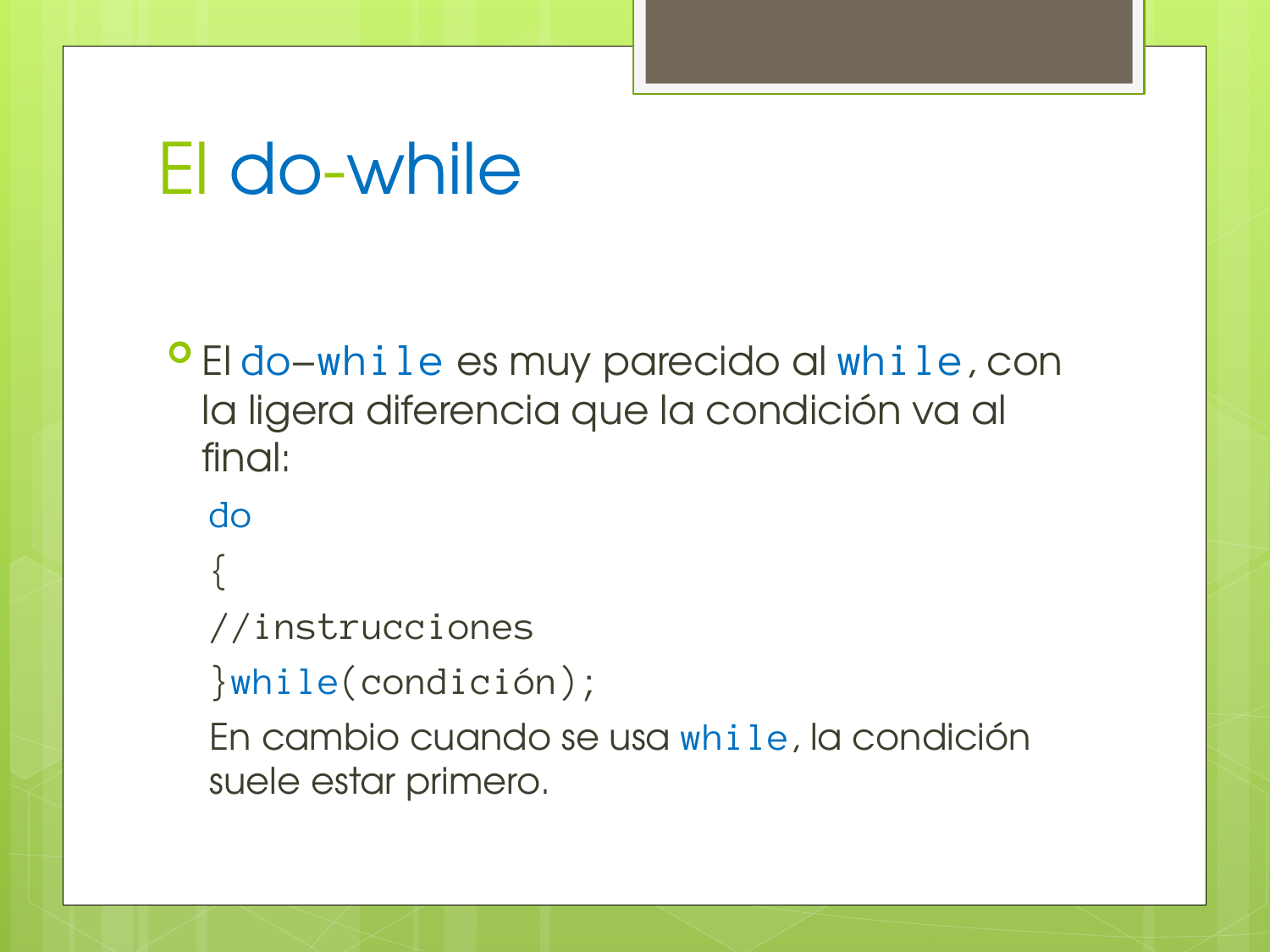

# El do-while
El do-while es muy parecido al while, con la ligera diferencia que la condición va al final:
do
{
	//instrucciones
}while(condición);
En cambio cuando se usa while, la condición suele estar primero.